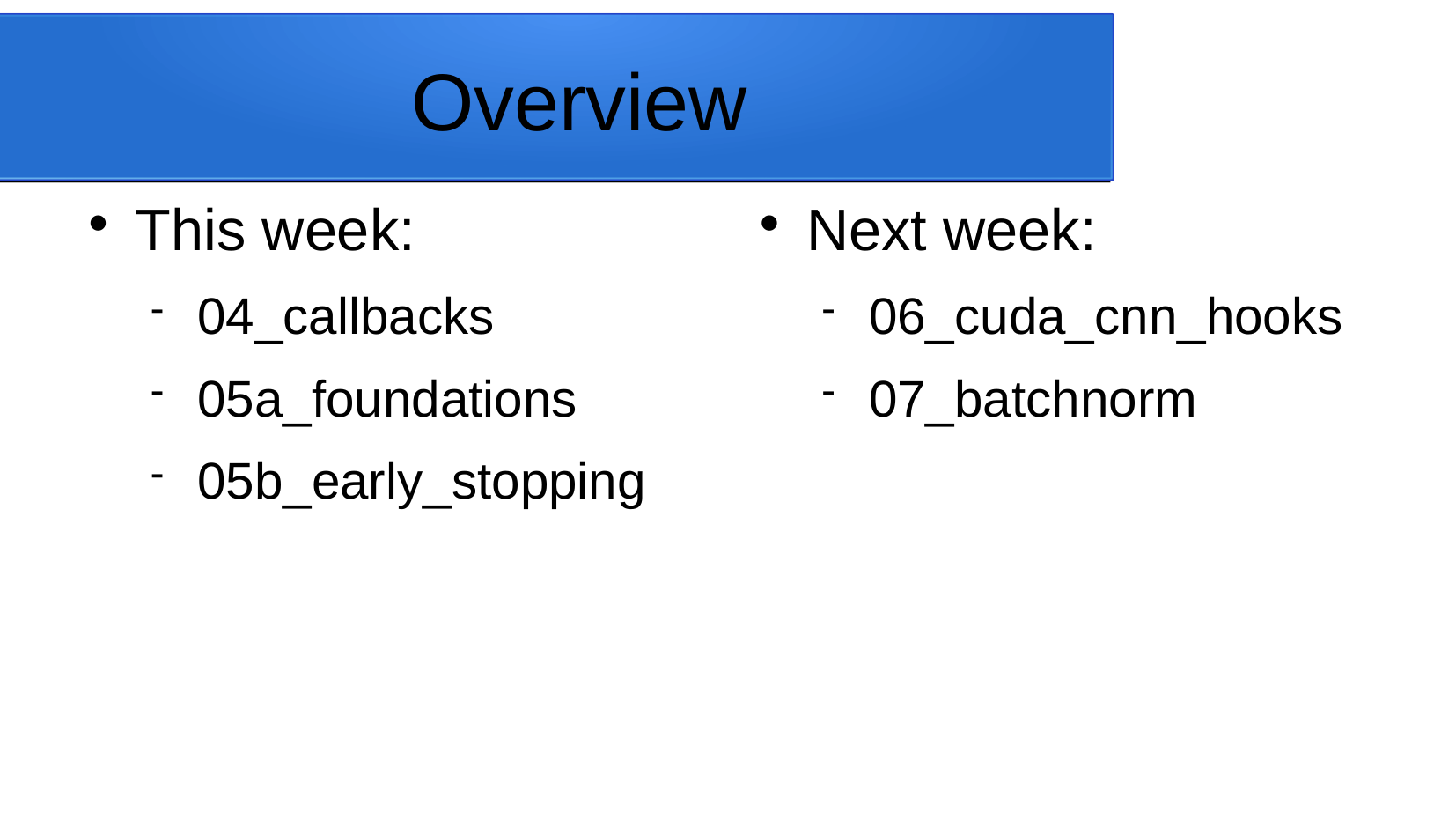

Overview
This week:
04_callbacks
05a_foundations
05b_early_stopping
Next week:
06_cuda_cnn_hooks
07_batchnorm